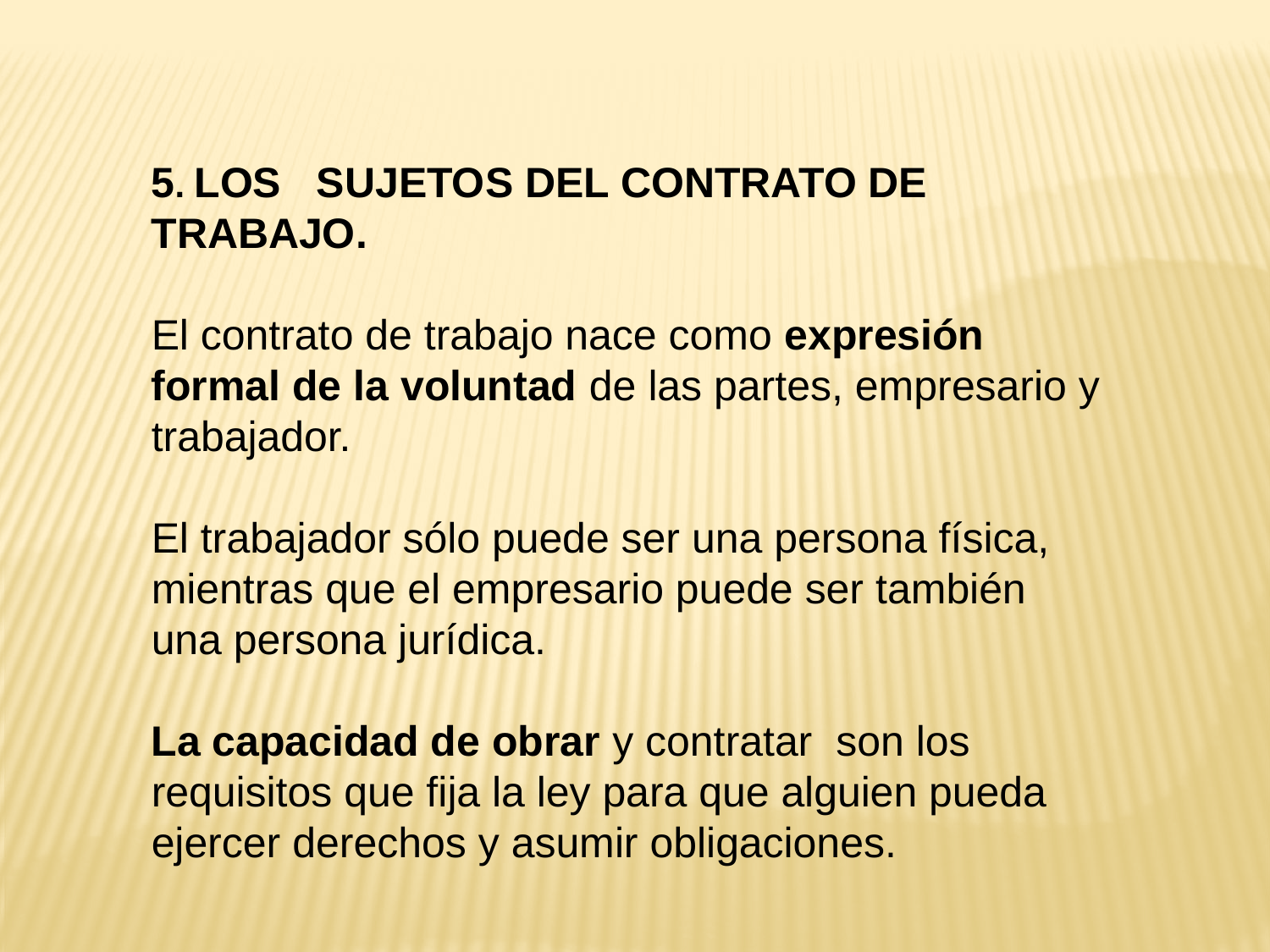

5. LOS   SUJETOS DEL CONTRATO DE TRABAJO.

El contrato de trabajo nace como expresión formal de la voluntad de las partes, empresario y trabajador.

El trabajador sólo puede ser una persona física, mientras que el empresario puede ser también una persona jurídica.

La capacidad de obrar y contratar  son los requisitos que fija la ley para que alguien pueda ejercer derechos y asumir obligaciones.